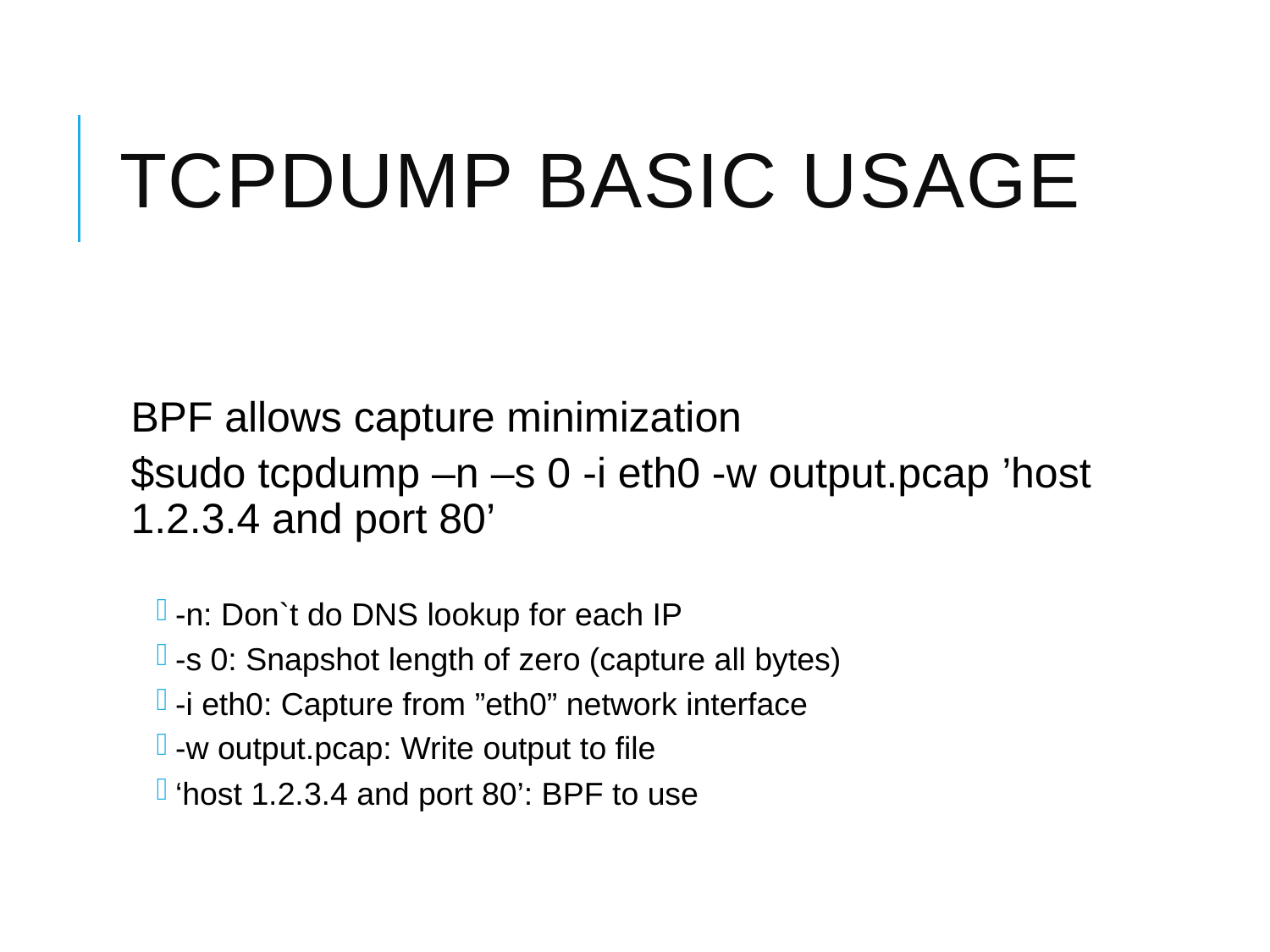

# Tcpdump Basic usage

BPF allows capture minimization
$sudo tcpdump –n –s 0 -i eth0 -w output.pcap ’host 1.2.3.4 and port 80’

-n: Don`t do DNS lookup for each IP
-s 0: Snapshot length of zero (capture all bytes)
-i eth0: Capture from ”eth0” network interface
-w output.pcap: Write output to file
‘host 1.2.3.4 and port 80’: BPF to use